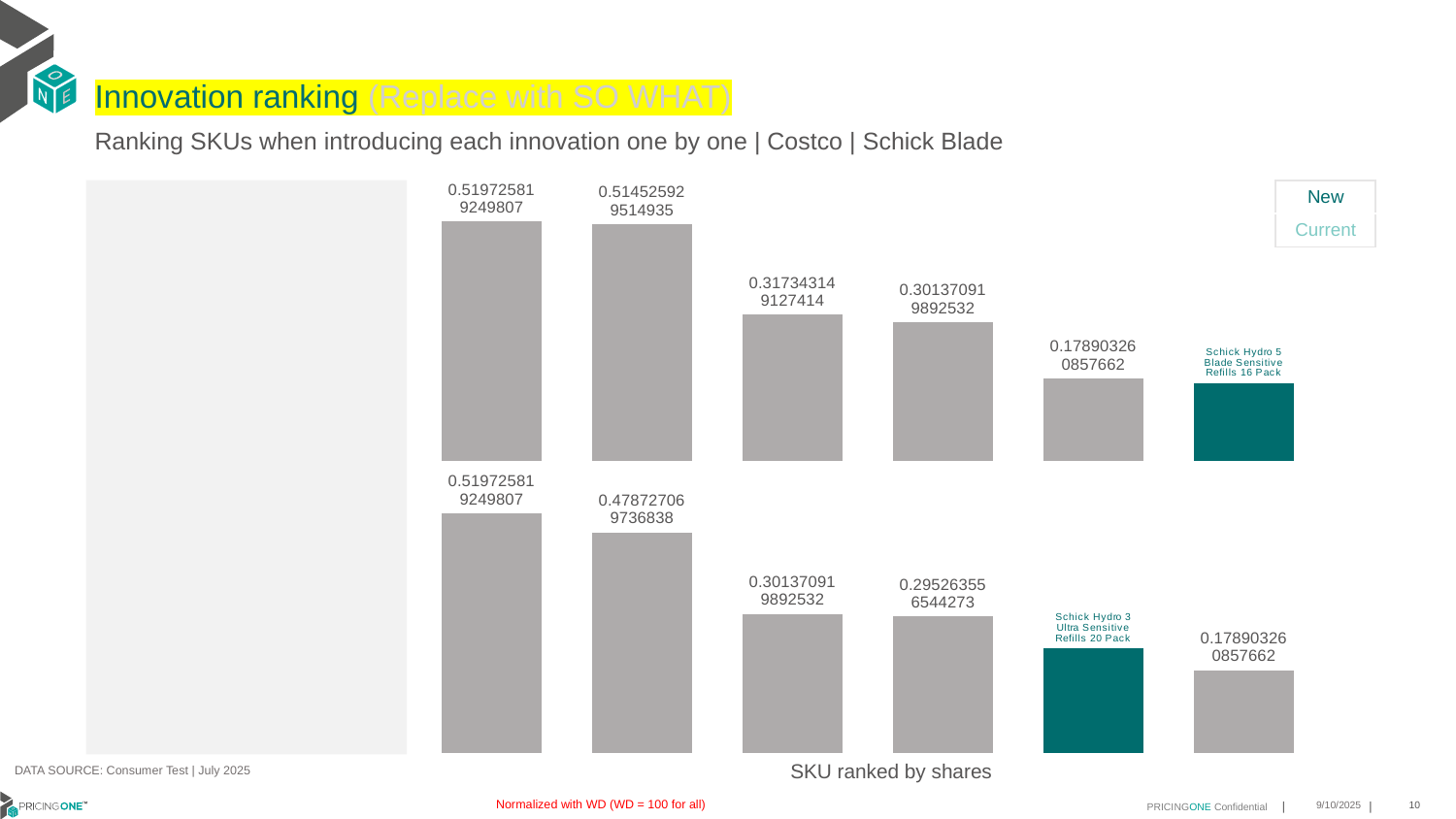

# Innovation ranking (Replace with SO WHAT)
Ranking SKUs when introducing each innovation one by one | Costco | Schick Blade

### Chart

| Category | Schick Hydro 5 Blade Sensitive Refills 16 Pack |
|---|---|
| Gillette Custom Plus 3 Sensitive Disposable Razors 30 Pack | 0.5197258192498067 |
| Gillette Proglide Plus Refills 16 Pack | 0.5145259295149346 |
| Gillette Mach 3 Advanced Refills 20 Pack | 0.3173431491274144 |
| None Razors | 0.30137091989253156 |
| Harry's Razor Set Chrome Edition 1 Handle + 13 Cartridges | 0.17890326085766167 |
| Schick Hydro 5 Blade Sensitive Refills 16 Pack | 0.1681309213576511 |
| New |
| --- |
| Current |

### Chart

| Category | Schick Hydro 3 Ultra Sensitive Refills 20 Pack |
|---|---|
| Gillette Custom Plus 3 Sensitive Disposable Razors 30 Pack | 0.5197258192498067 |
| Gillette Proglide Plus Refills 16 Pack | 0.47872706973683826 |
| None Razors | 0.30137091989253156 |
| Gillette Mach 3 Advanced Refills 20 Pack | 0.29526355654427316 |
| Schick Hydro 3 Ultra Sensitive Refills 20 Pack | 0.22600937371888863 |
| Harry's Razor Set Chrome Edition 1 Handle + 13 Cartridges | 0.17890326085766167 |
DATA SOURCE: Consumer Test | July 2025
SKU ranked by shares
Normalized with WD (WD = 100 for all)

9/10/2025
10